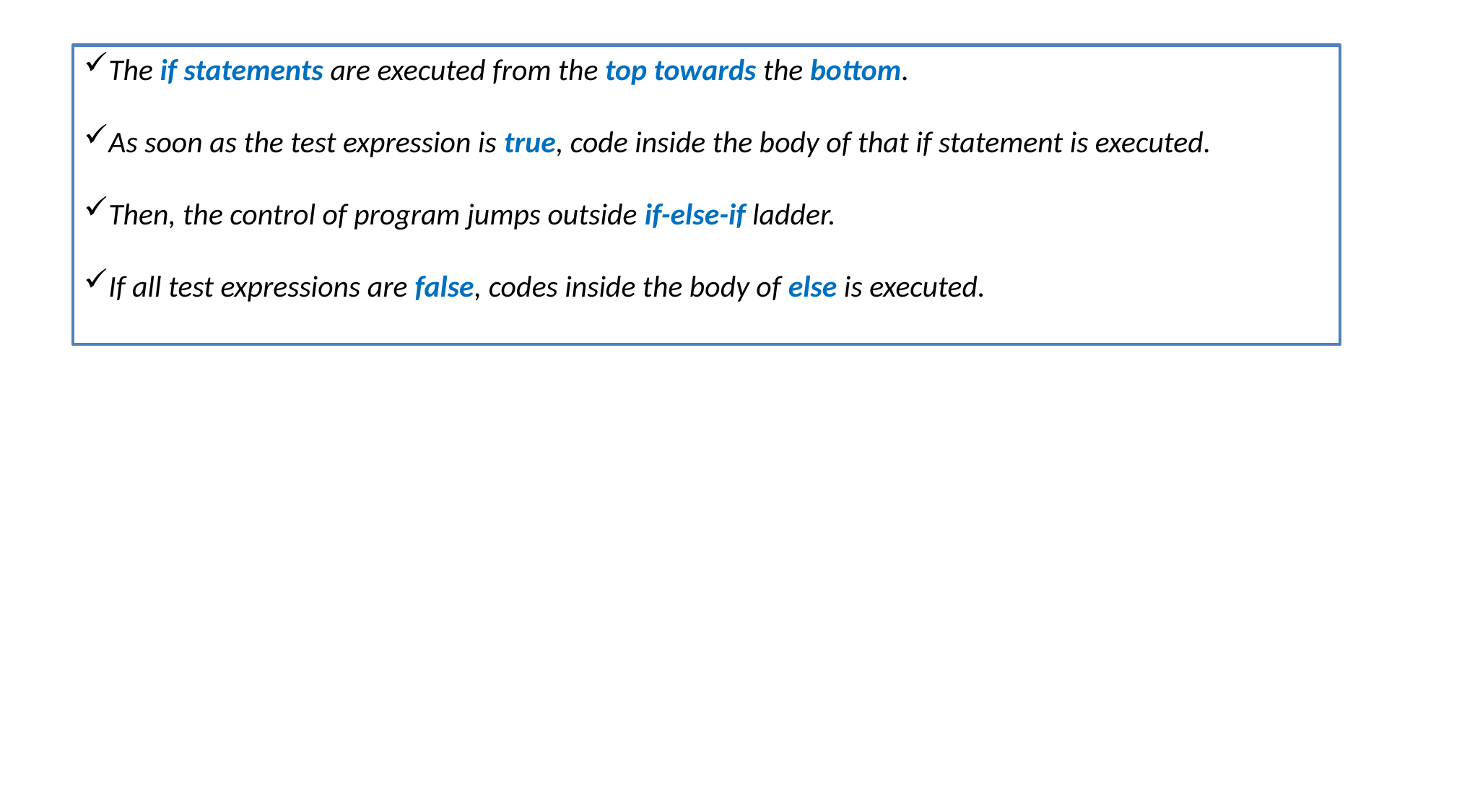

The if statements are executed from the top towards the bottom.

As soon as the test expression is true, code inside the body of that if statement is executed.

Then, the control of program jumps outside if-else-if ladder.

If all test expressions are false, codes inside the body of else is executed.